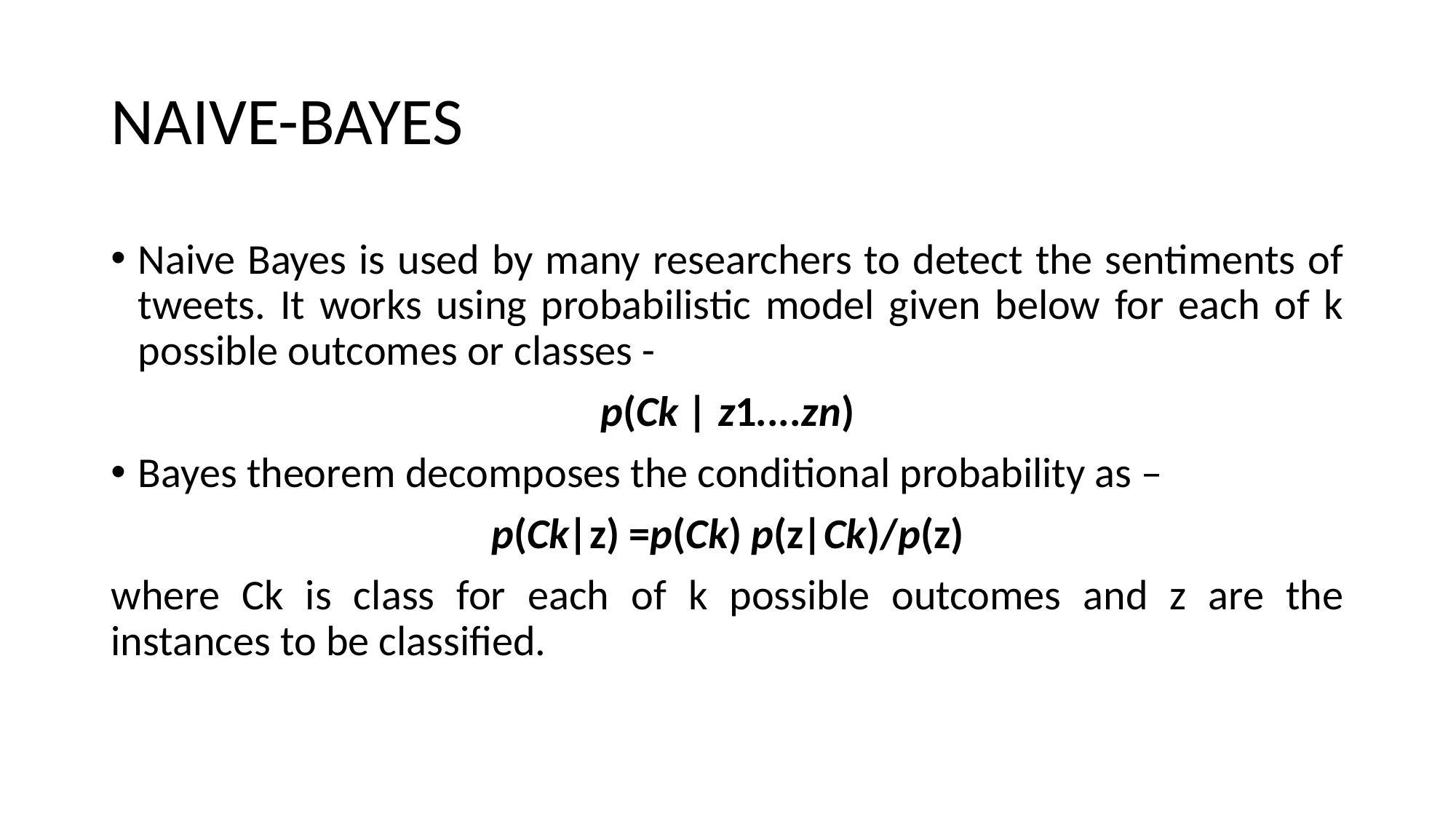

# NAIVE-BAYES
Naive Bayes is used by many researchers to detect the sentiments of tweets. It works using probabilistic model given below for each of k possible outcomes or classes -
p(Ck | z1....zn)
Bayes theorem decomposes the conditional probability as –
p(Ck|z) =p(Ck) p(z|Ck)/p(z)
where Ck is class for each of k possible outcomes and z are the instances to be classified.